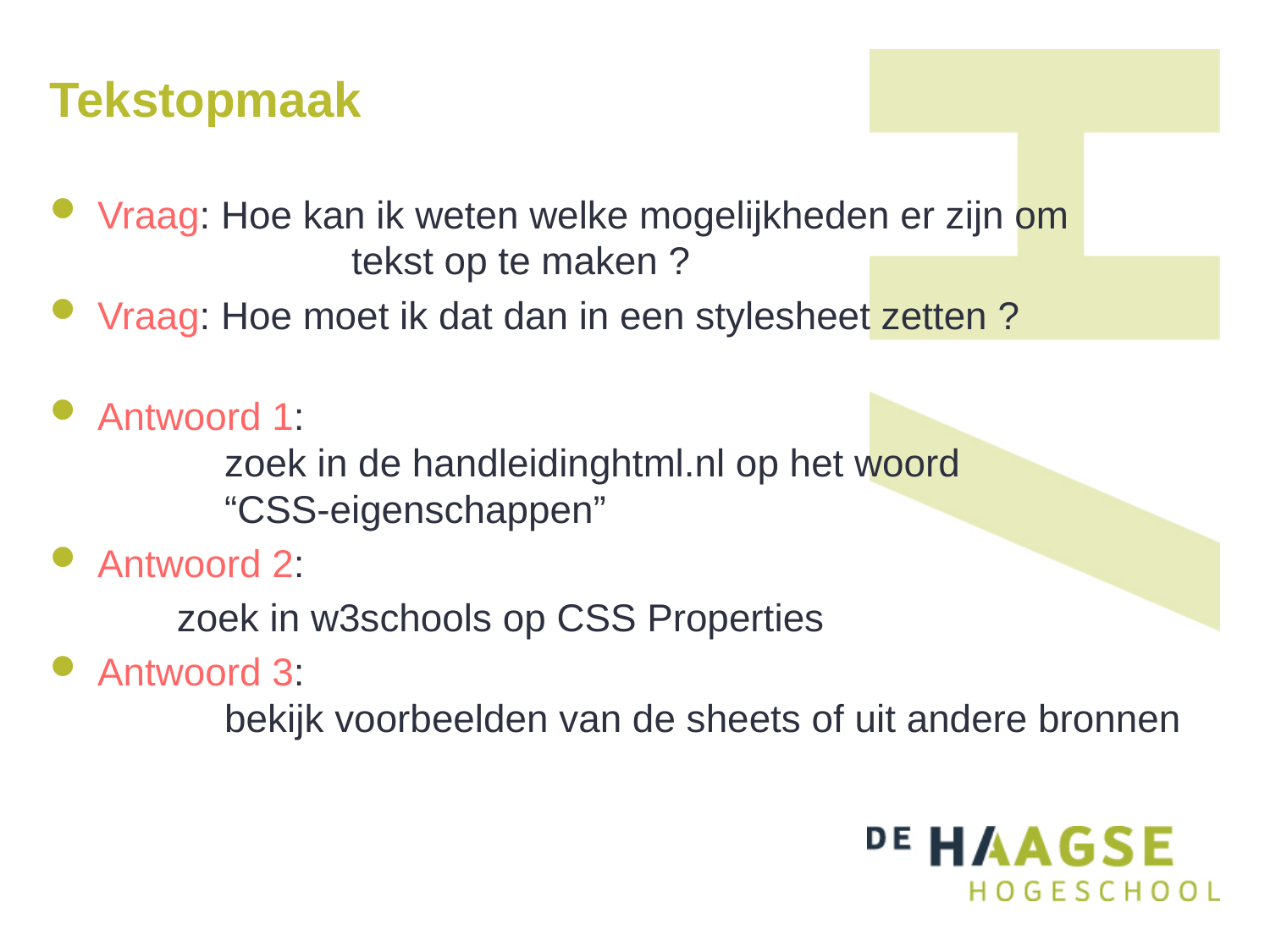

# Tekstopmaak
Vraag: Hoe kan ik weten welke mogelijkheden er zijn om 			tekst op te maken ?
Vraag: Hoe moet ik dat dan in een stylesheet zetten ?
Antwoord 1:
	zoek in de handleidinghtml.nl op het woord
	“CSS-eigenschappen”
Antwoord 2:
	zoek in w3schools op CSS Properties
Antwoord 3:
	bekijk voorbeelden van de sheets of uit andere bronnen